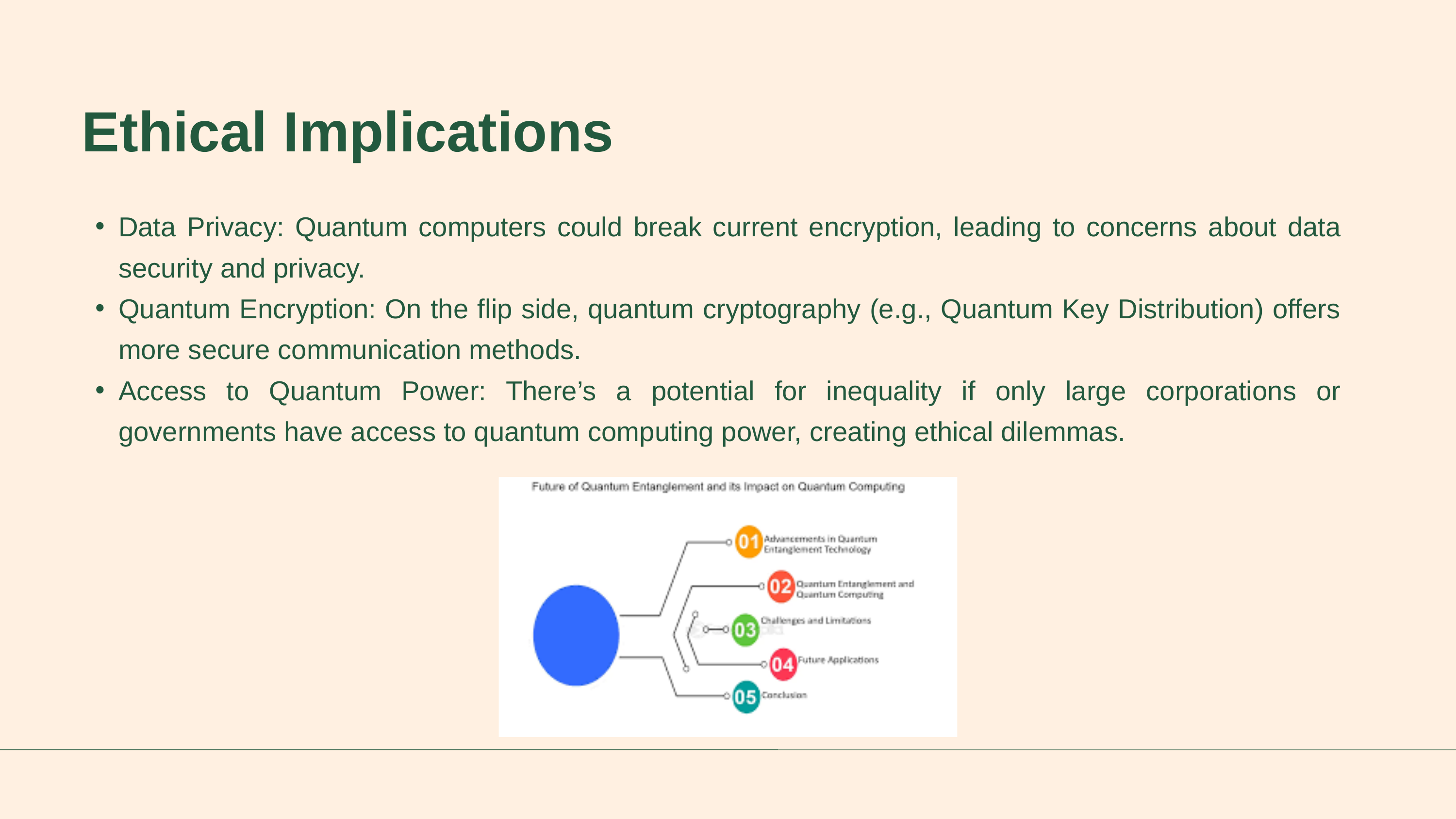

Ethical Implications
Data Privacy: Quantum computers could break current encryption, leading to concerns about data security and privacy.
Quantum Encryption: On the flip side, quantum cryptography (e.g., Quantum Key Distribution) offers more secure communication methods.
Access to Quantum Power: There’s a potential for inequality if only large corporations or governments have access to quantum computing power, creating ethical dilemmas.